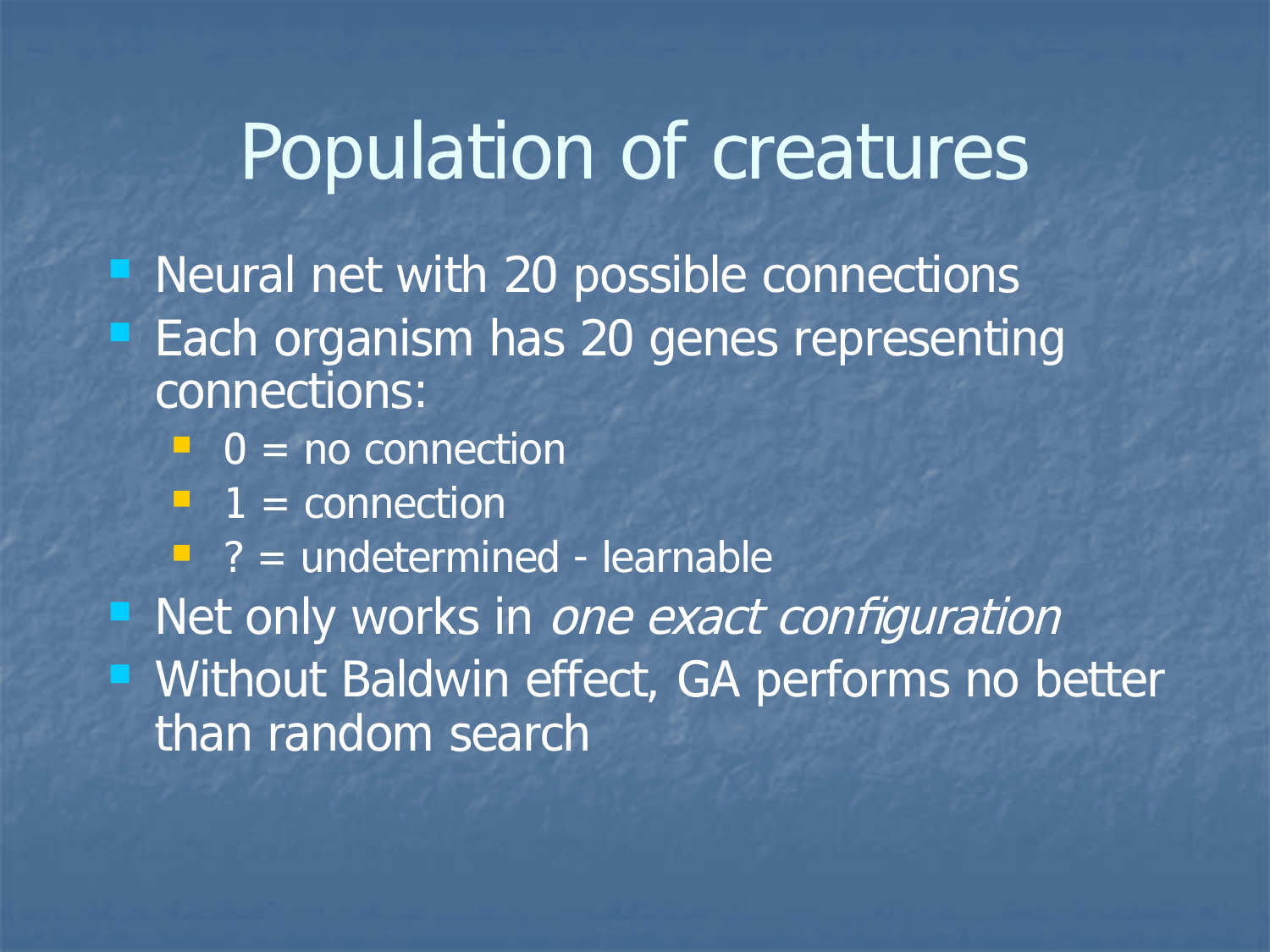

# Population of creatures
Neural net with 20 possible connections
Each organism has 20 genes representing connections:
 0 = no connection
 1 = connection
 ? = undetermined - learnable
Net only works in one exact configuration
Without Baldwin effect, GA performs no better than random search